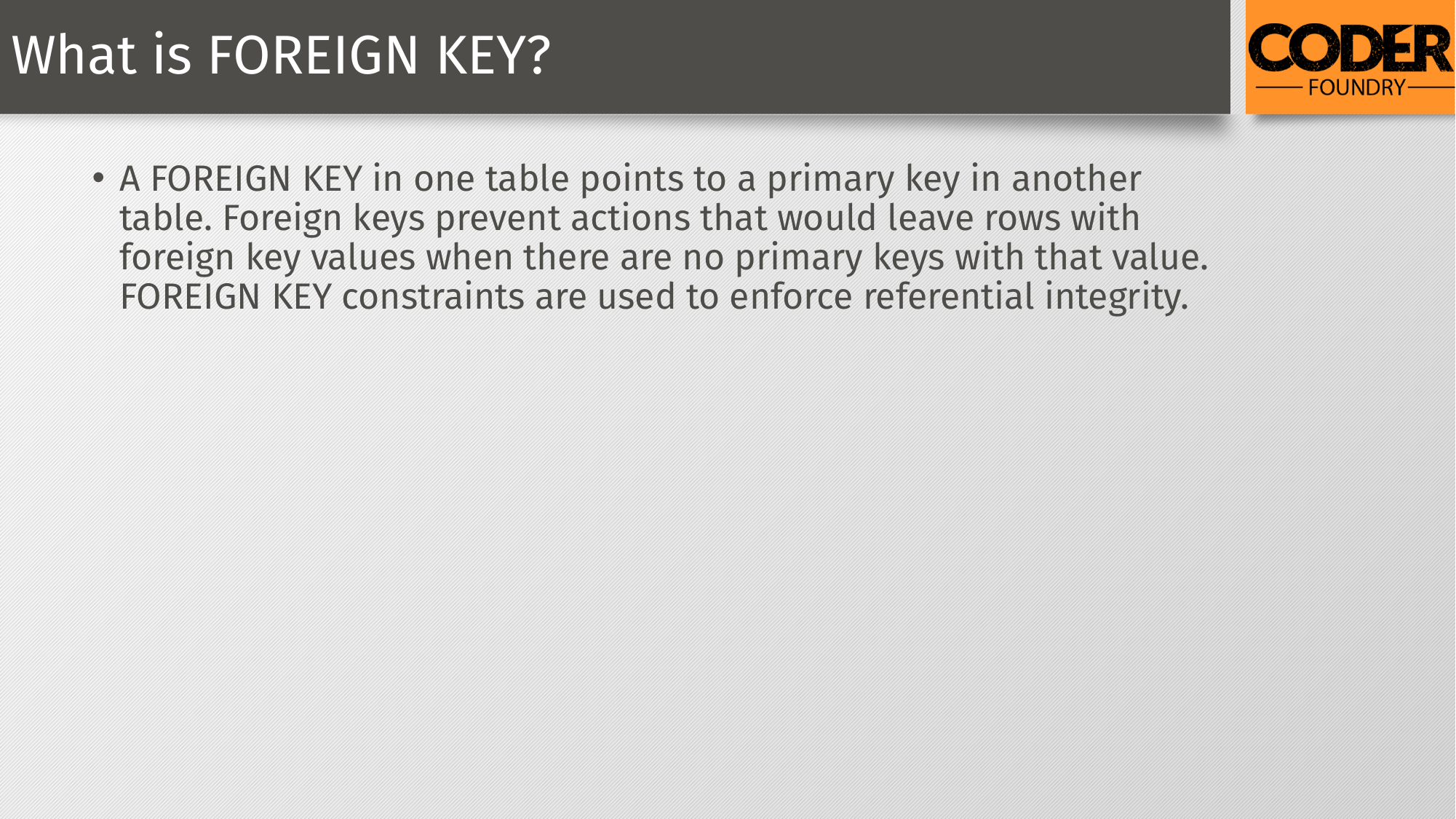

# What is FOREIGN KEY?
A FOREIGN KEY in one table points to a primary key in another table. Foreign keys prevent actions that would leave rows with foreign key values when there are no primary keys with that value. FOREIGN KEY constraints are used to enforce referential integrity.